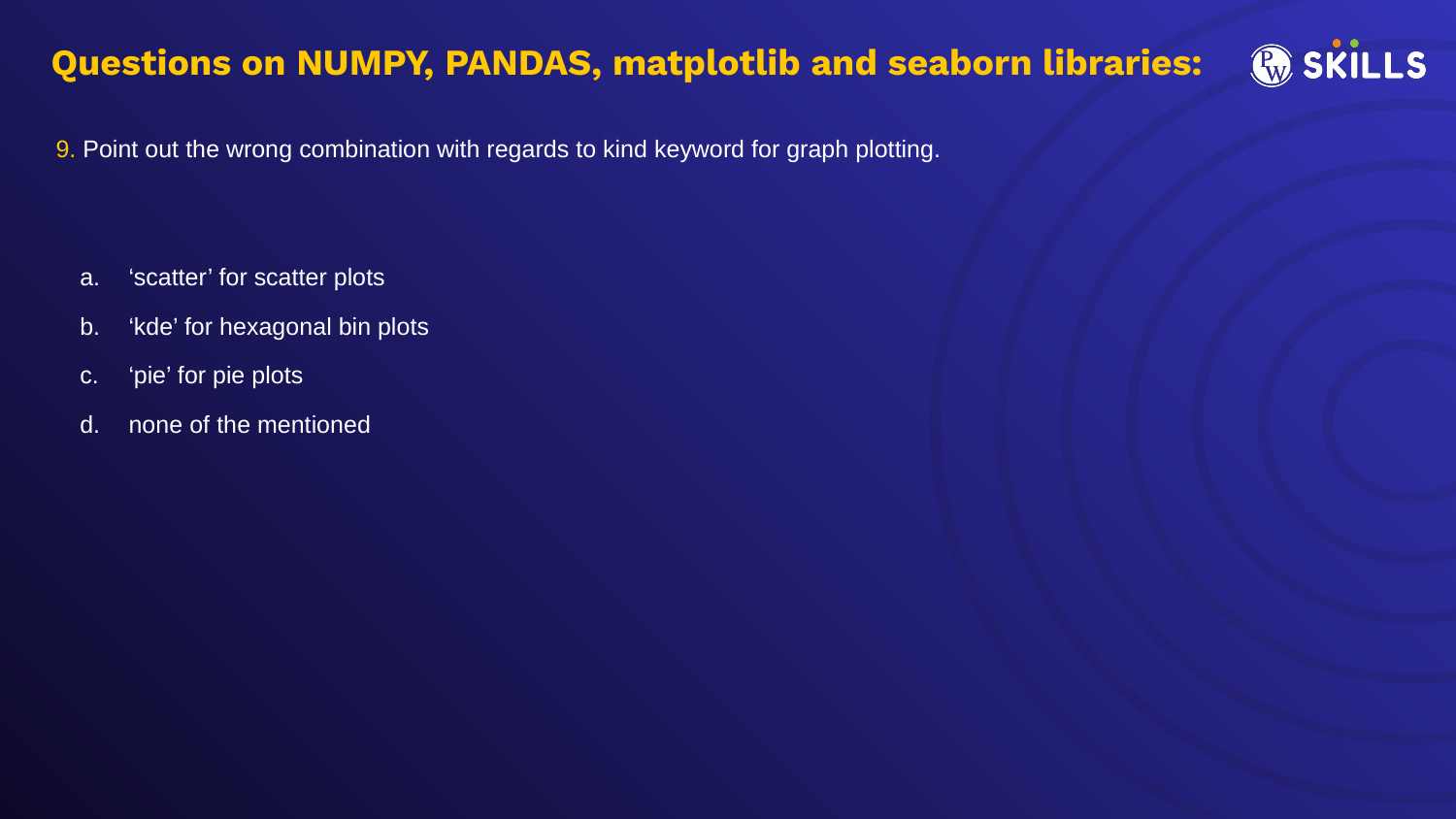

Questions on NUMPY, PANDAS, matplotlib and seaborn libraries:
9. Point out the wrong combination with regards to kind keyword for graph plotting.

‘scatter’ for scatter plots
‘kde’ for hexagonal bin plots
‘pie’ for pie plots
none of the mentioned